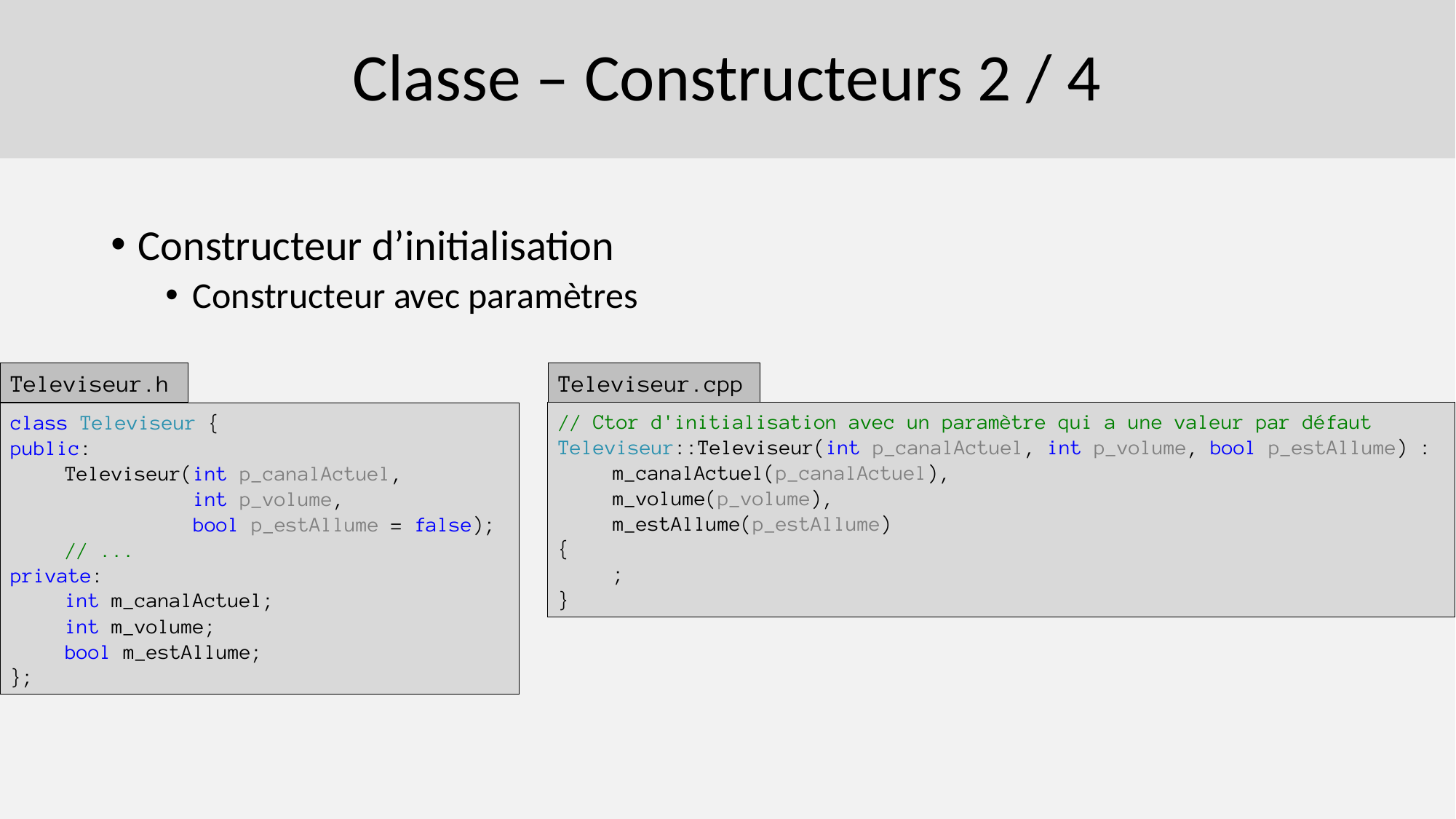

# Classe – Constructeurs 2 / 4
Constructeur d’initialisation
Constructeur avec paramètres
Televiseur.h
class Televiseur {
public:
Televiseur(int p_canalActuel,
           int p_volume,
           bool p_estAllume = false);
// ...
private:
int m_canalActuel;
int m_volume;
bool m_estAllume;
};
Televiseur.cpp
// Ctor d'initialisation avec un paramètre qui a une valeur par défaut
Televiseur::Televiseur(int p_canalActuel, int p_volume, bool p_estAllume) :
m_canalActuel(p_canalActuel),
m_volume(p_volume),
m_estAllume(p_estAllume)
{
;
}